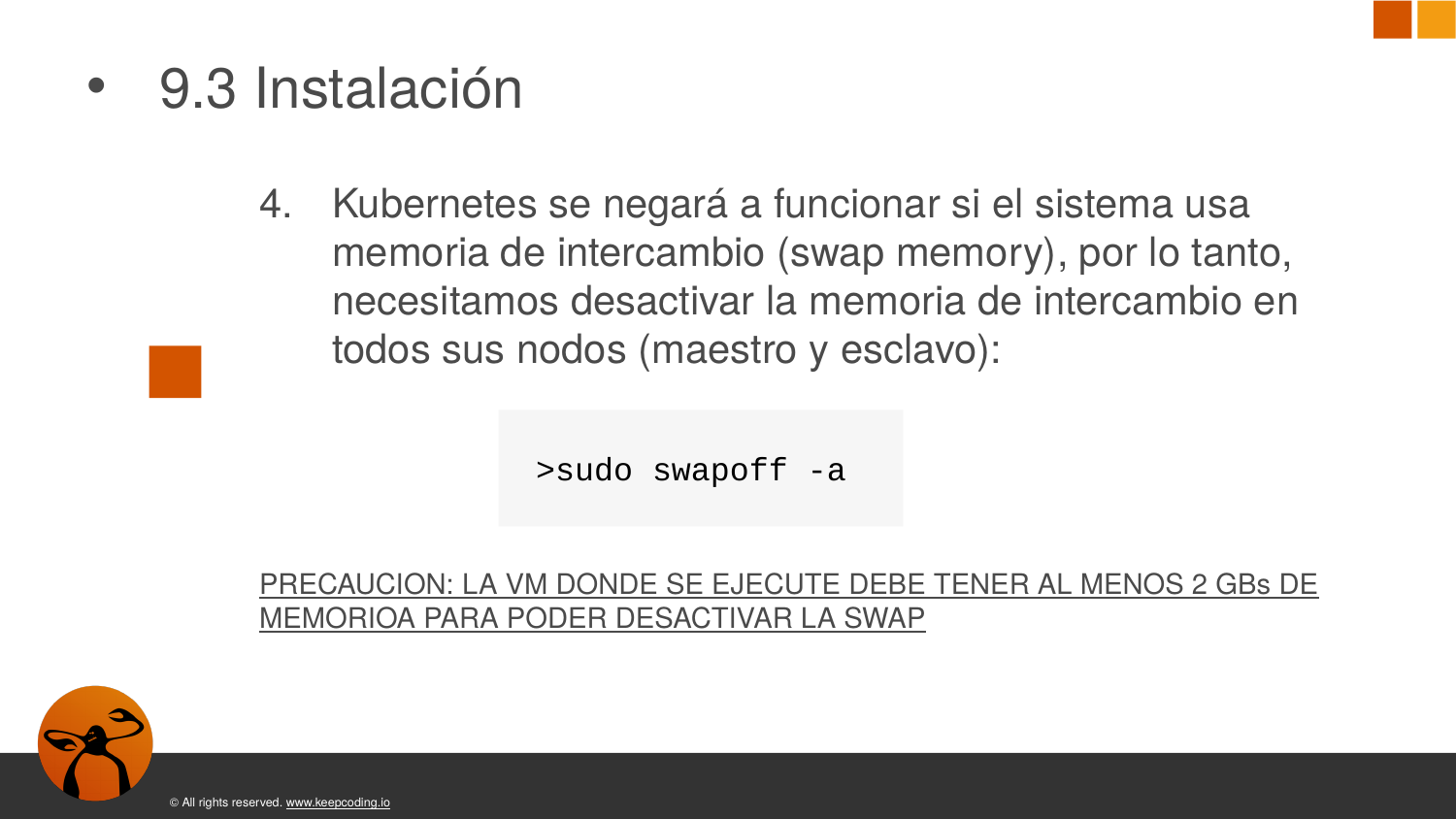

9.3 Instalación

Kubernetes se negará a funcionar si el sistema usa memoria de intercambio (swap memory), por lo tanto, necesitamos desactivar la memoria de intercambio en todos sus nodos (maestro y esclavo):

PRECAUCION: LA VM DONDE SE EJECUTE DEBE TENER AL MENOS 2 GBs DE MEMORIOA PARA PODER DESACTIVAR LA SWAP

>sudo swapoff -a